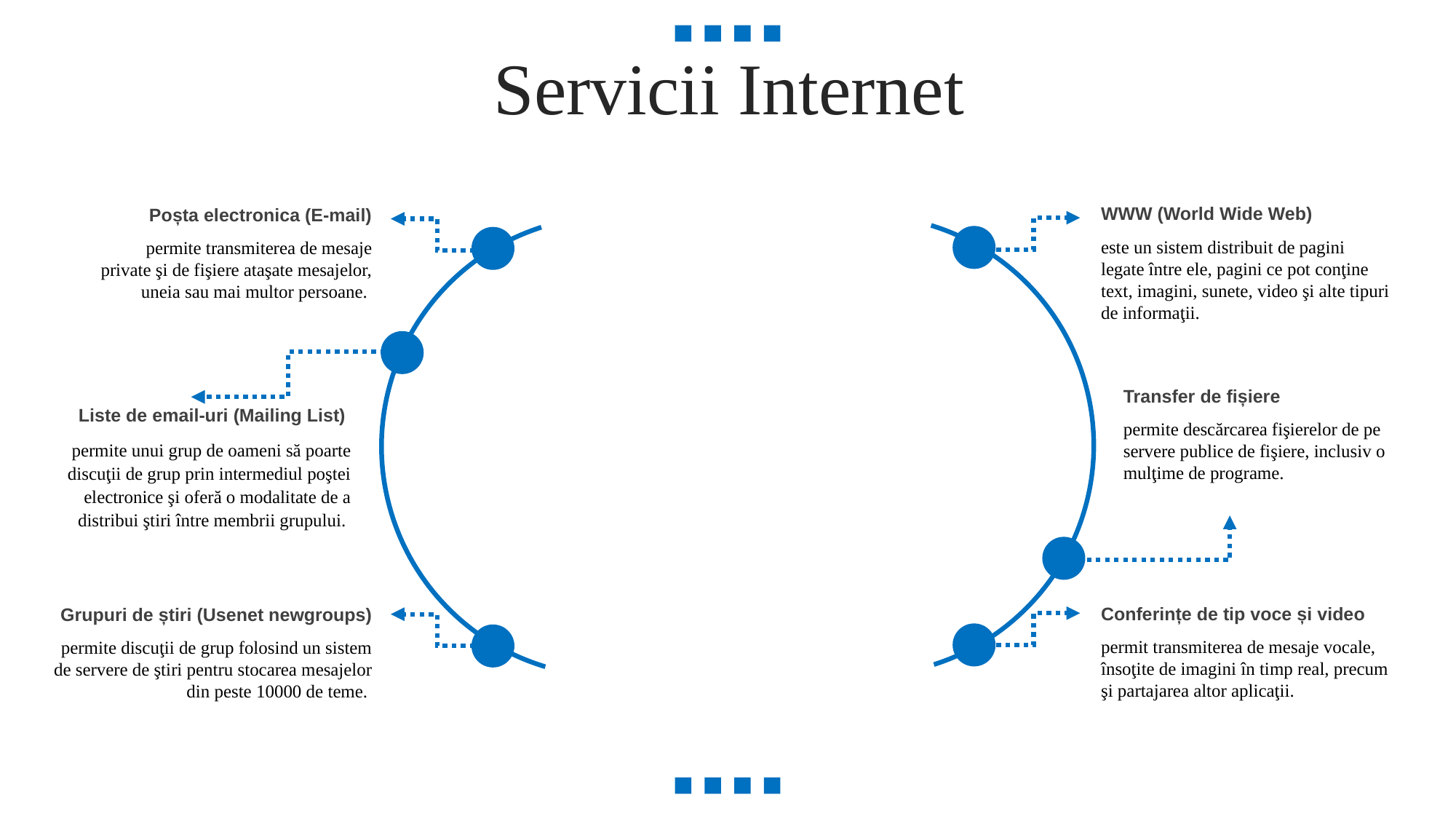

Servicii Internet
WWW (World Wide Web)
este un sistem distribuit de pagini legate între ele, pagini ce pot conţine text, imagini, sunete, video şi alte tipuri de informaţii.

Poșta electronica (E-mail)
permite transmiterea de mesaje private şi de fişiere ataşate mesajelor, uneia sau mai multor persoane.

Transfer de fișiere
permite descărcarea fişierelor de pe servere publice de fişiere, inclusiv o mulţime de programe.
Liste de email-uri (Mailing List)
permite unui grup de oameni să poarte discuţii de grup prin intermediul poştei electronice şi oferă o modalitate de a distribui ştiri între membrii grupului.

Conferințe de tip voce și video
permit transmiterea de mesaje vocale, însoţite de imagini în timp real, precum şi partajarea altor aplicaţii.
Grupuri de știri (Usenet newgroups)
permite discuţii de grup folosind un sistem de servere de ştiri pentru stocarea mesajelor din peste 10000 de teme.